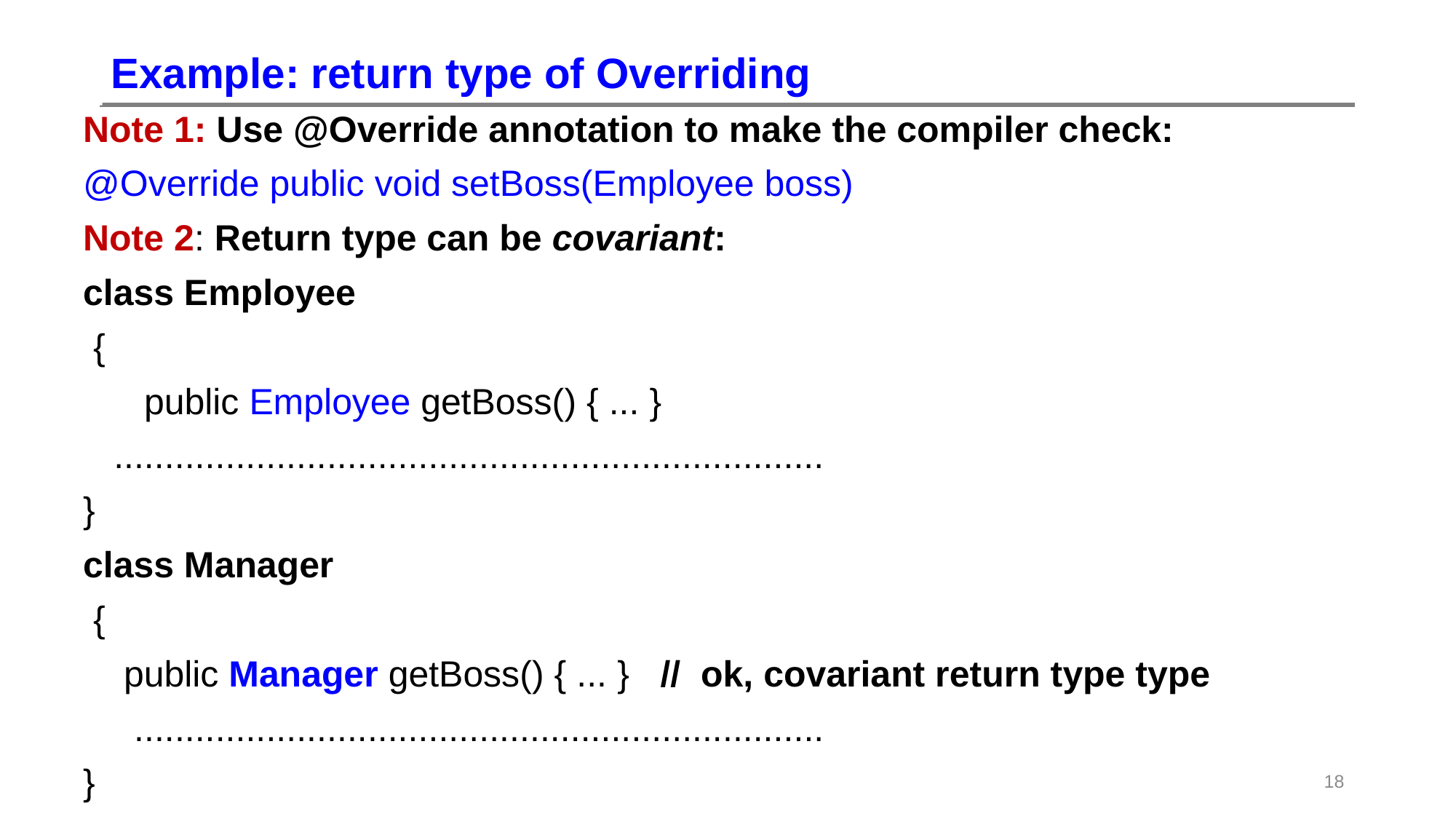

# Example: return type of Overriding
Note 1: Use @Override annotation to make the compiler check:
@Override public void setBoss(Employee boss)
Note 2: Return type can be covariant:
class Employee
 {
      public Employee getBoss() { ... }
   ......................................................................
}
class Manager
 {
    public Manager getBoss() { ... }   //  ok, covariant return type type
     ....................................................................
}
18